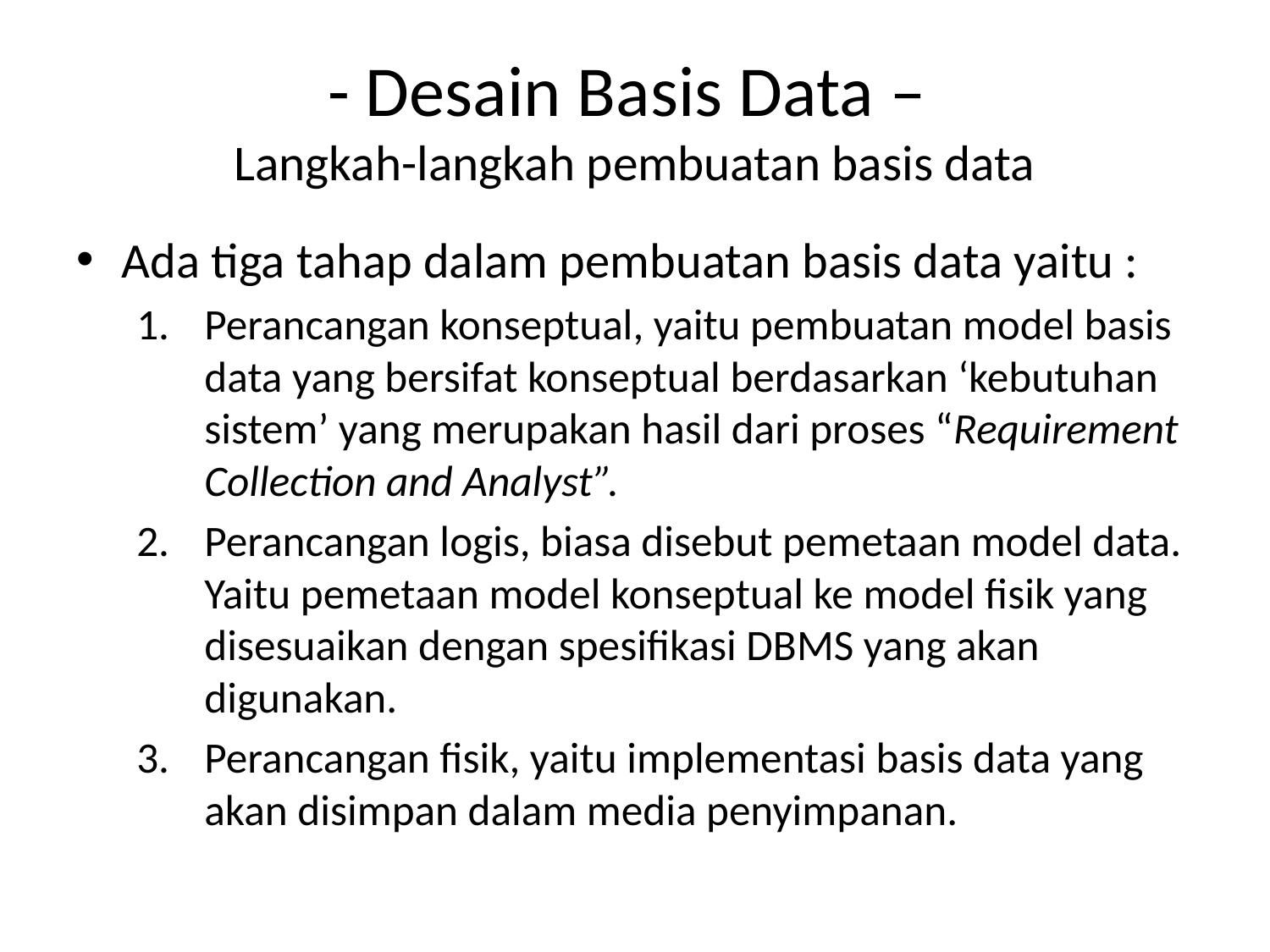

# - Desain Basis Data – Langkah-langkah pembuatan basis data
Ada tiga tahap dalam pembuatan basis data yaitu :
Perancangan konseptual, yaitu pembuatan model basis data yang bersifat konseptual berdasarkan ‘kebutuhan sistem’ yang merupakan hasil dari proses “Requirement Collection and Analyst”.
Perancangan logis, biasa disebut pemetaan model data. Yaitu pemetaan model konseptual ke model fisik yang disesuaikan dengan spesifikasi DBMS yang akan digunakan.
Perancangan fisik, yaitu implementasi basis data yang akan disimpan dalam media penyimpanan.